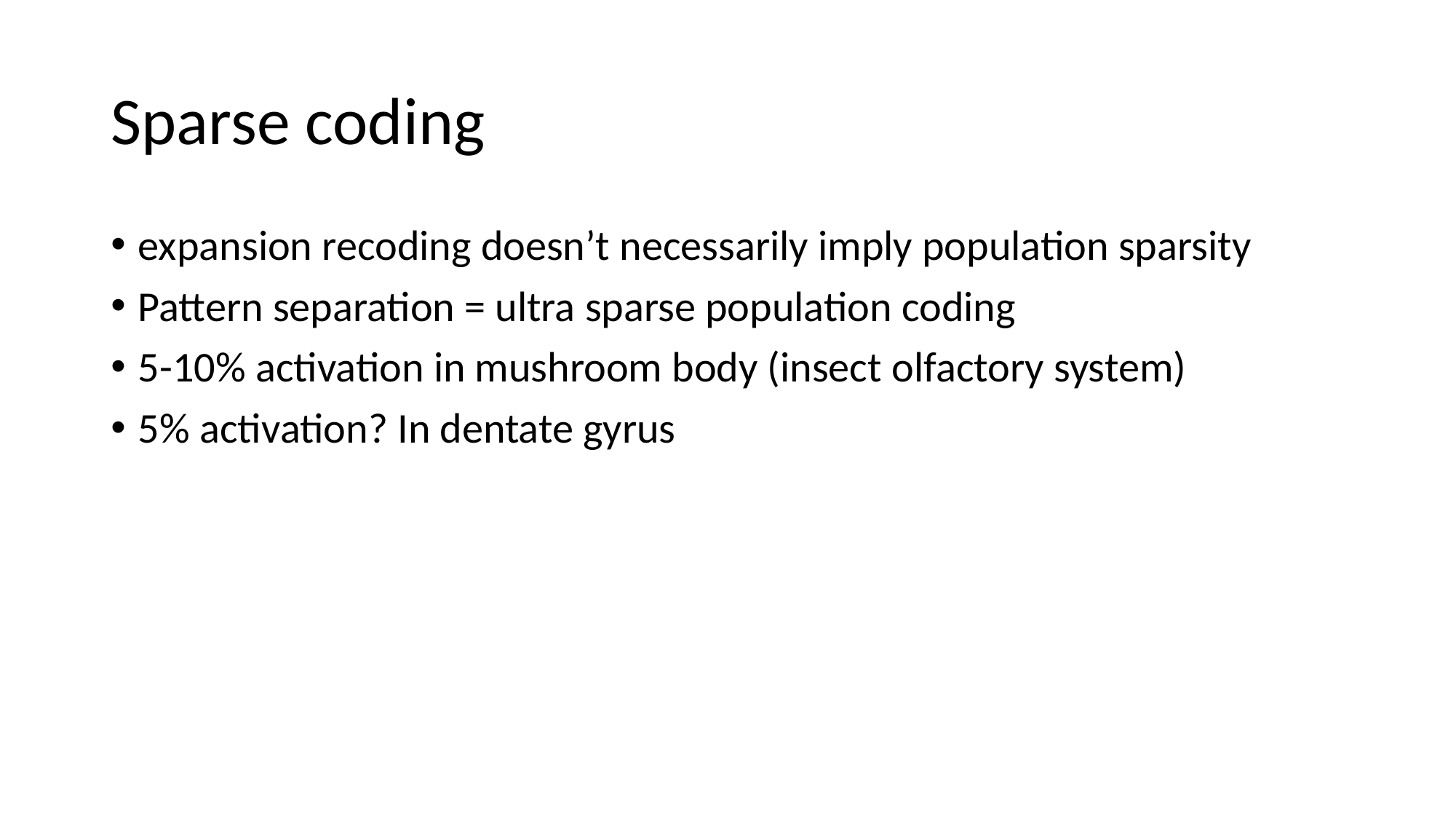

# Sparse coding
expansion recoding doesn’t necessarily imply population sparsity
Pattern separation = ultra sparse population coding
5-10% activation in mushroom body (insect olfactory system)
5% activation? In dentate gyrus